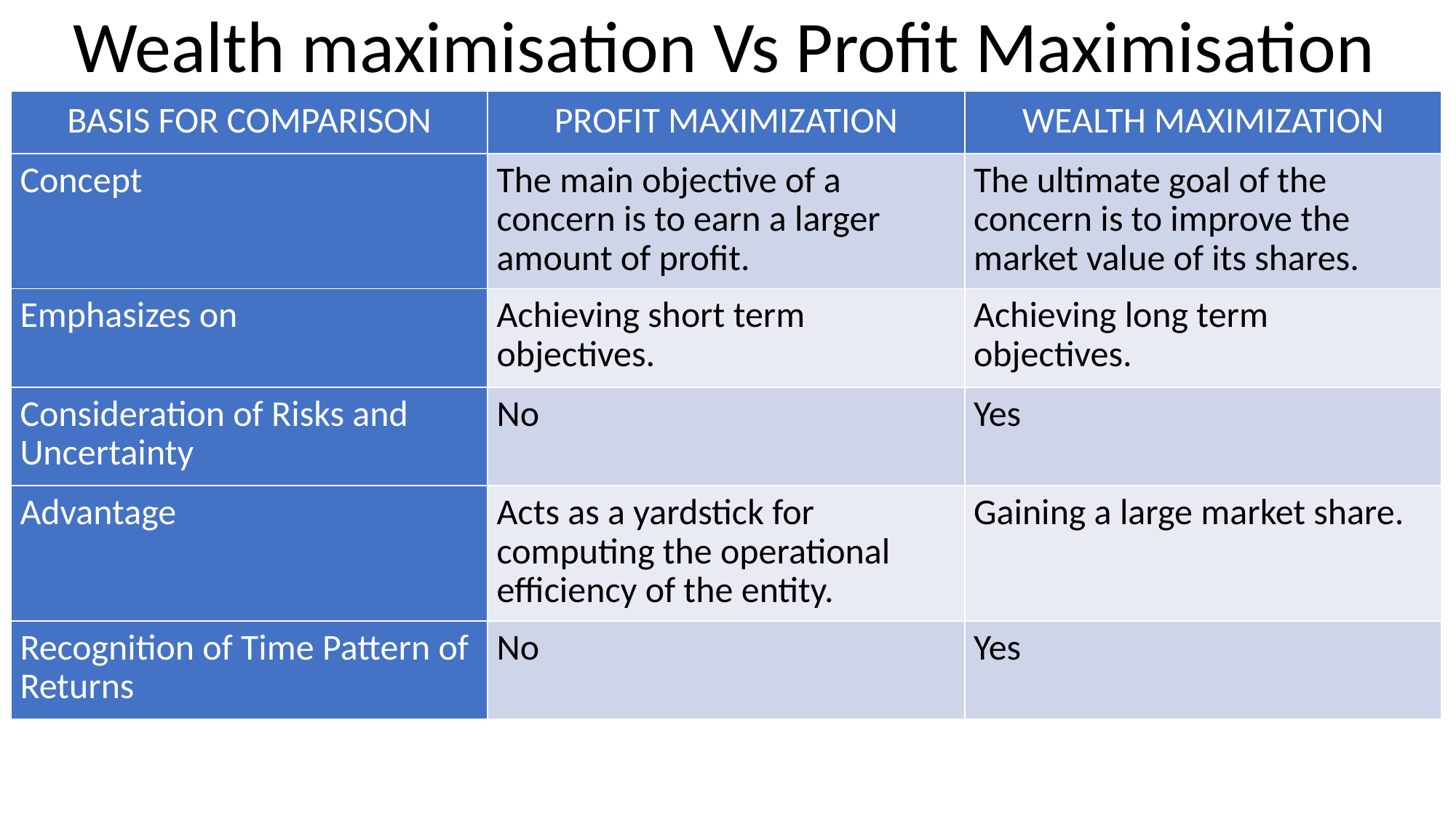

# Wealth maximisation Vs Profit Maximisation
| BASIS FOR COMPARISON | PROFIT MAXIMIZATION | WEALTH MAXIMIZATION |
| --- | --- | --- |
| Concept | The main objective of a concern is to earn a larger amount of profit. | The ultimate goal of the concern is to improve the market value of its shares. |
| Emphasizes on | Achieving short term objectives. | Achieving long term objectives. |
| Consideration of Risks and Uncertainty | No | Yes |
| Advantage | Acts as a yardstick for computing the operational efficiency of the entity. | Gaining a large market share. |
| Recognition of Time Pattern of Returns | No | Yes |